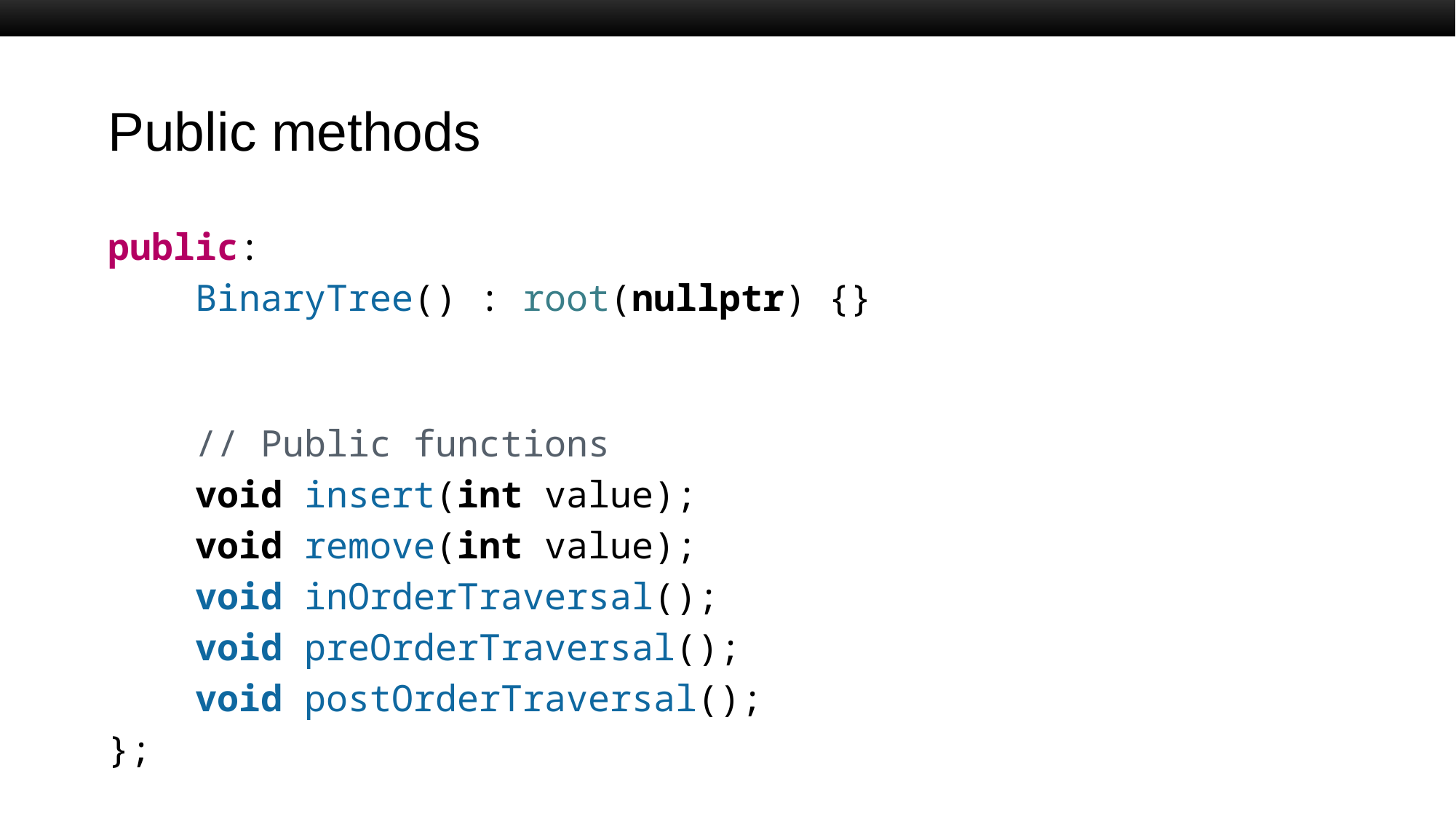

# Public methods
public:
    BinaryTree() : root(nullptr) {}

    // Public functions
    void insert(int value);
    void remove(int value);
    void inOrderTraversal();
    void preOrderTraversal();
    void postOrderTraversal();
};